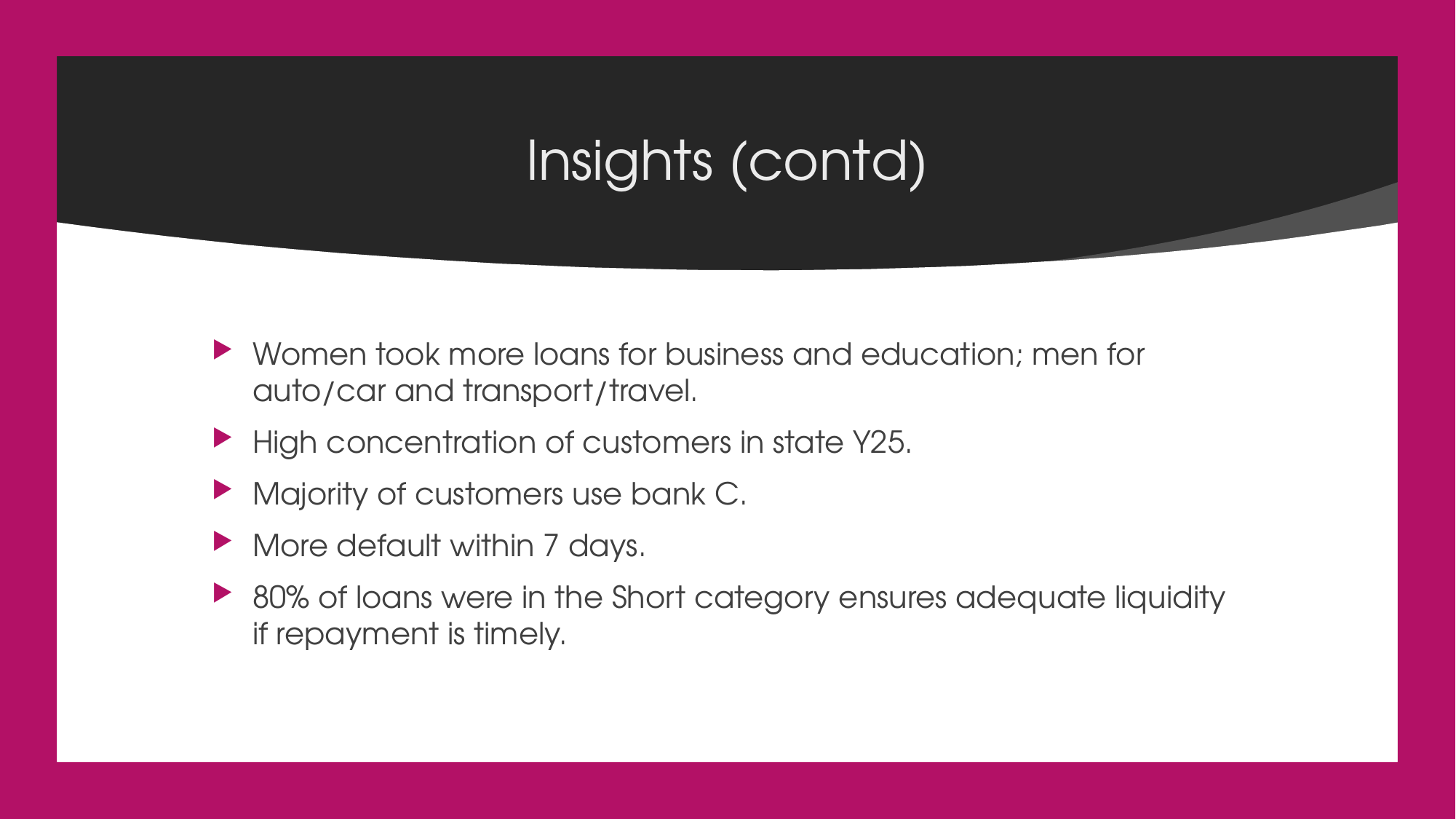

# Insights (contd)

Women took more loans for business and education; men for auto/car and transport/travel.
High concentration of customers in state Y25.
Majority of customers use bank C.
More default within 7 days.
80% of loans were in the Short category ensures adequate liquidity if repayment is timely.